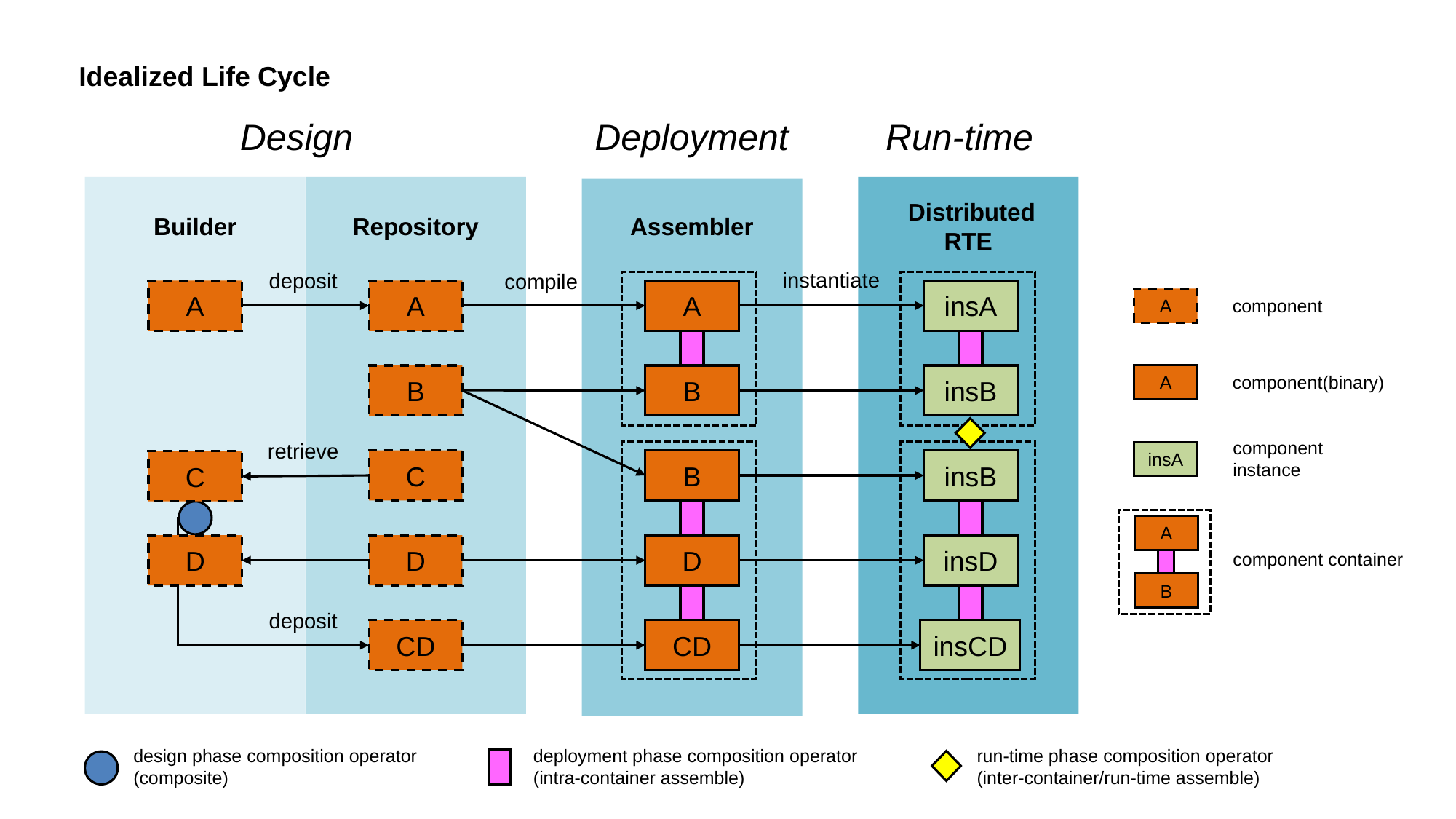

Idealized Life Cycle
Design
Deployment
Run-time

 Distributed RTE
Builder
Repository
Assembler
instantiate
deposit
compile

A
A
A
insA
A
component

A
component(binary)
B
B
insB

component
instance
retrieve

insA
C
B
insB
C

A

B
D
D
insD
D
component container

deposit
CD
insCD
CD
run-time phase composition operator
(inter-container/run-time assemble)
design phase composition operator
(composite)
deployment phase composition operator
(intra-container assemble)